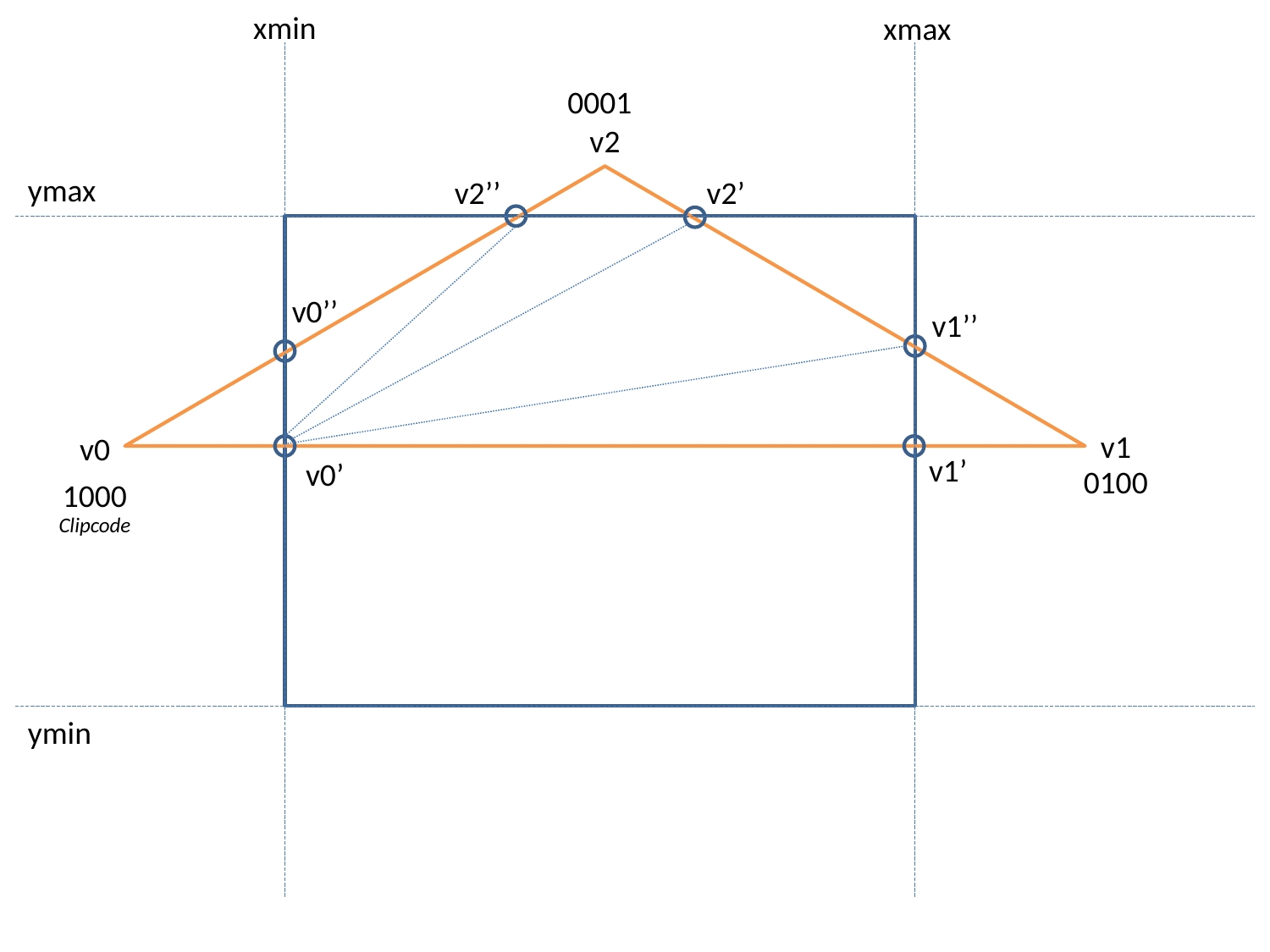

xmin
xmax
0001
v2
ymax
v2’

v2’’

v0’’
v1’’

v1
v0

v1’
v0’
0100
1000
Clipcode
ymin